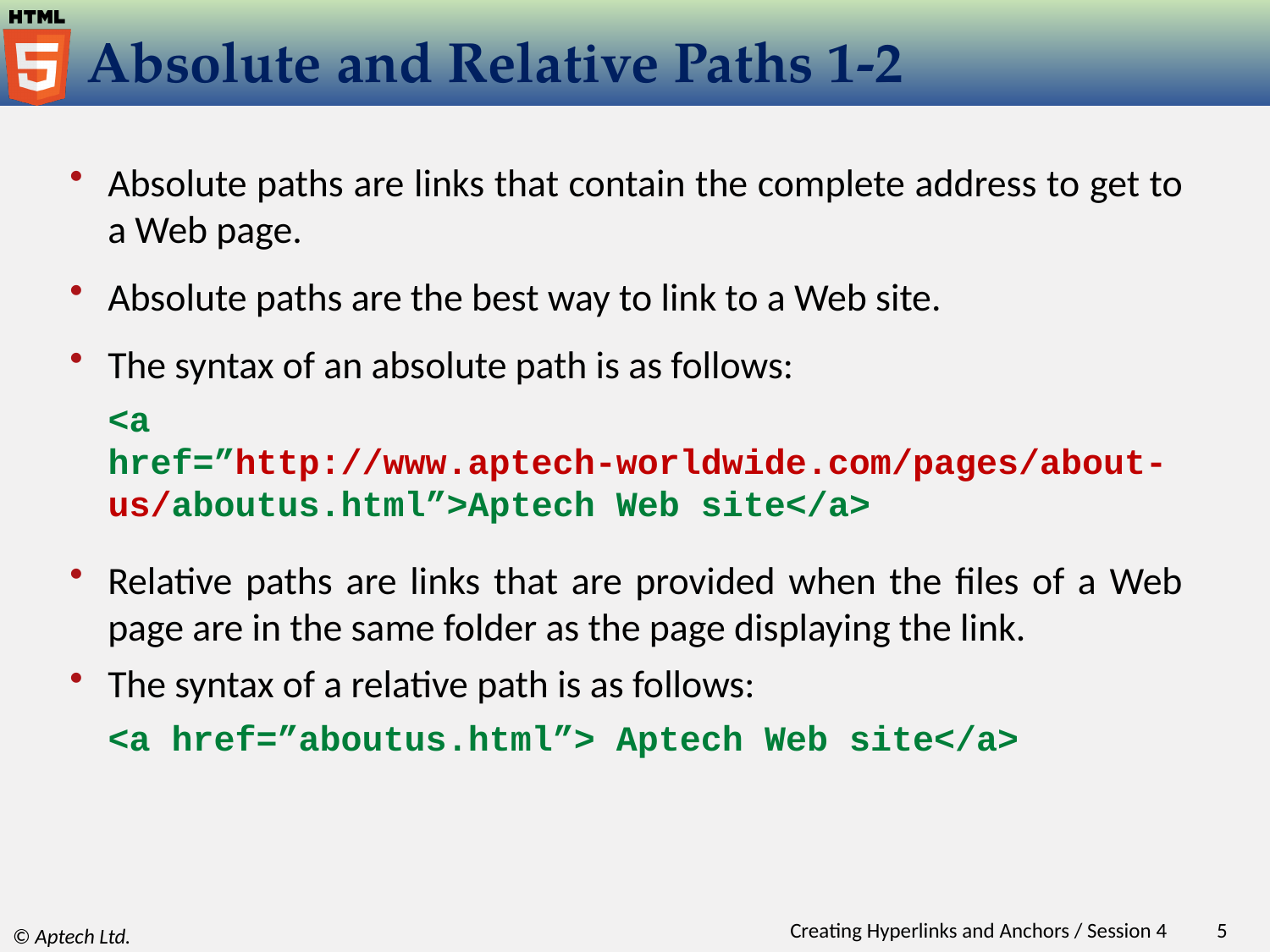

# Absolute and Relative Paths 1-2
Absolute paths are links that contain the complete address to get to a Web page.
Absolute paths are the best way to link to a Web site.
The syntax of an absolute path is as follows:
<a href=”http://www.aptech-worldwide.com/pages/about-us/aboutus.html”>Aptech Web site</a>
Relative paths are links that are provided when the files of a Web page are in the same folder as the page displaying the link.
The syntax of a relative path is as follows:
<a href=”aboutus.html”> Aptech Web site</a>

Creating Hyperlinks and Anchors / Session 4
5